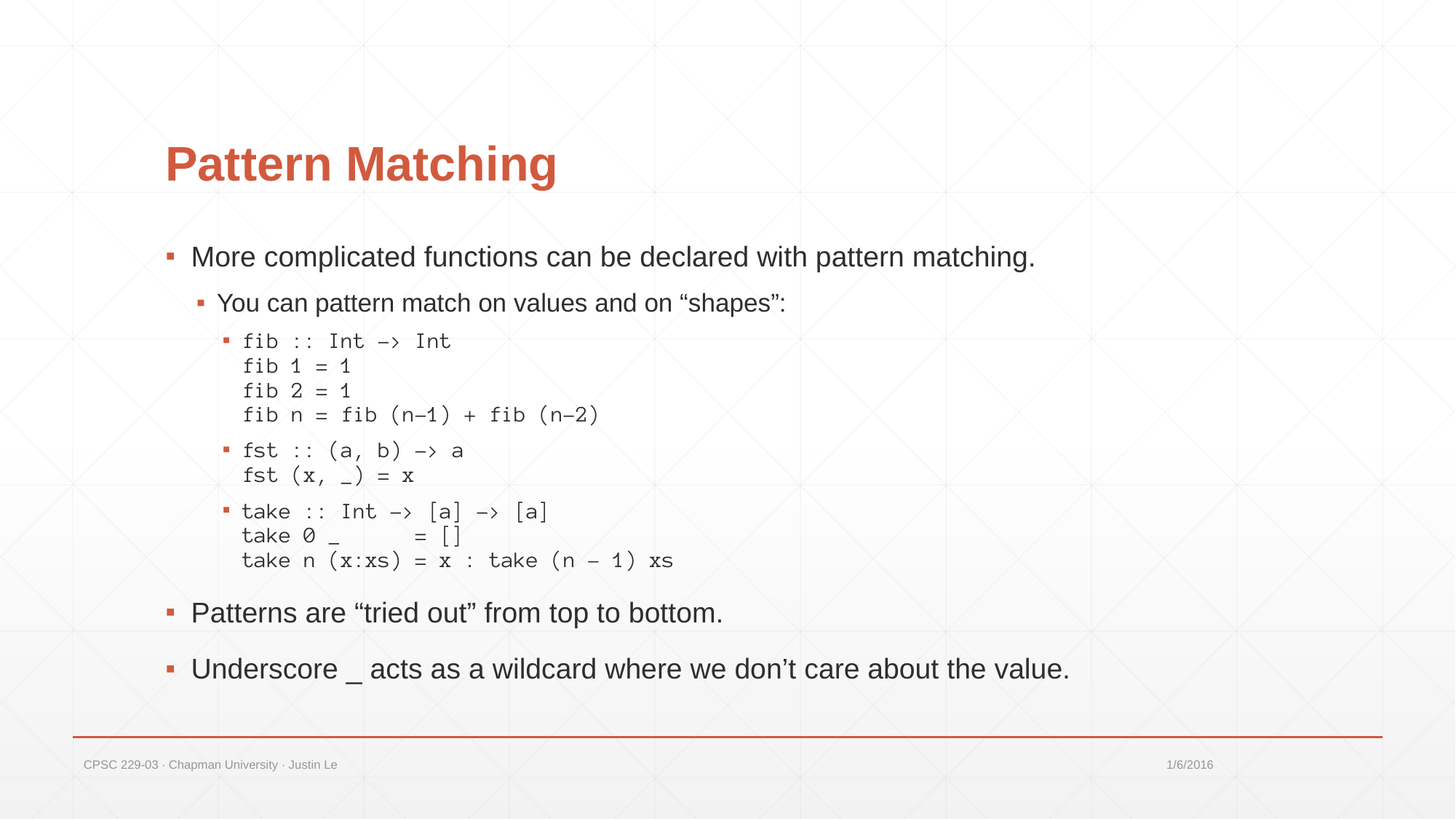

# Pattern Matching
More complicated functions can be declared with pattern matching.
You can pattern match on values and on “shapes”:
fib :: Int -> Int
fib 1 = 1
fib 2 = 1
fib n = fib (n-1) + fib (n-2)
fst :: (a, b) -> a
fst (x, _) = x
take :: Int -> [a] -> [a]
take 0 _      = []
take n (x:xs) = x : take (n – 1) xs
Patterns are “tried out” from top to bottom.
Underscore _ acts as a wildcard where we don’t care about the value.

CPSC 229-03 ∙ Chapman University ∙ Justin Le
1/6/2016